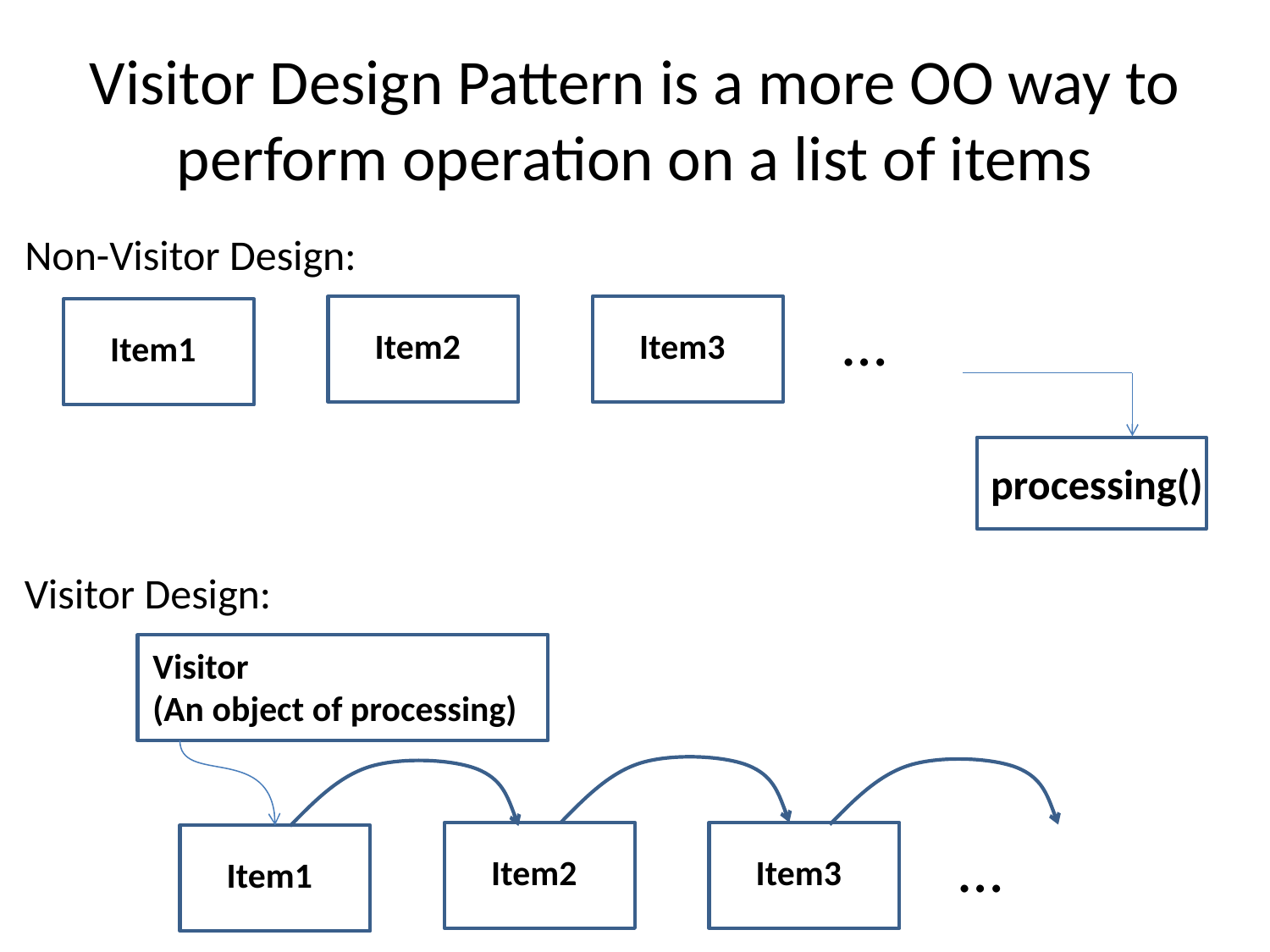

# Visitor Design Pattern is a more OO way to perform operation on a list of items
Non-Visitor Design:

Item2

Item3
…

Item1

processing()
Visitor Design:

Visitor
(An object of processing)

Item2

Item3
…

Item1